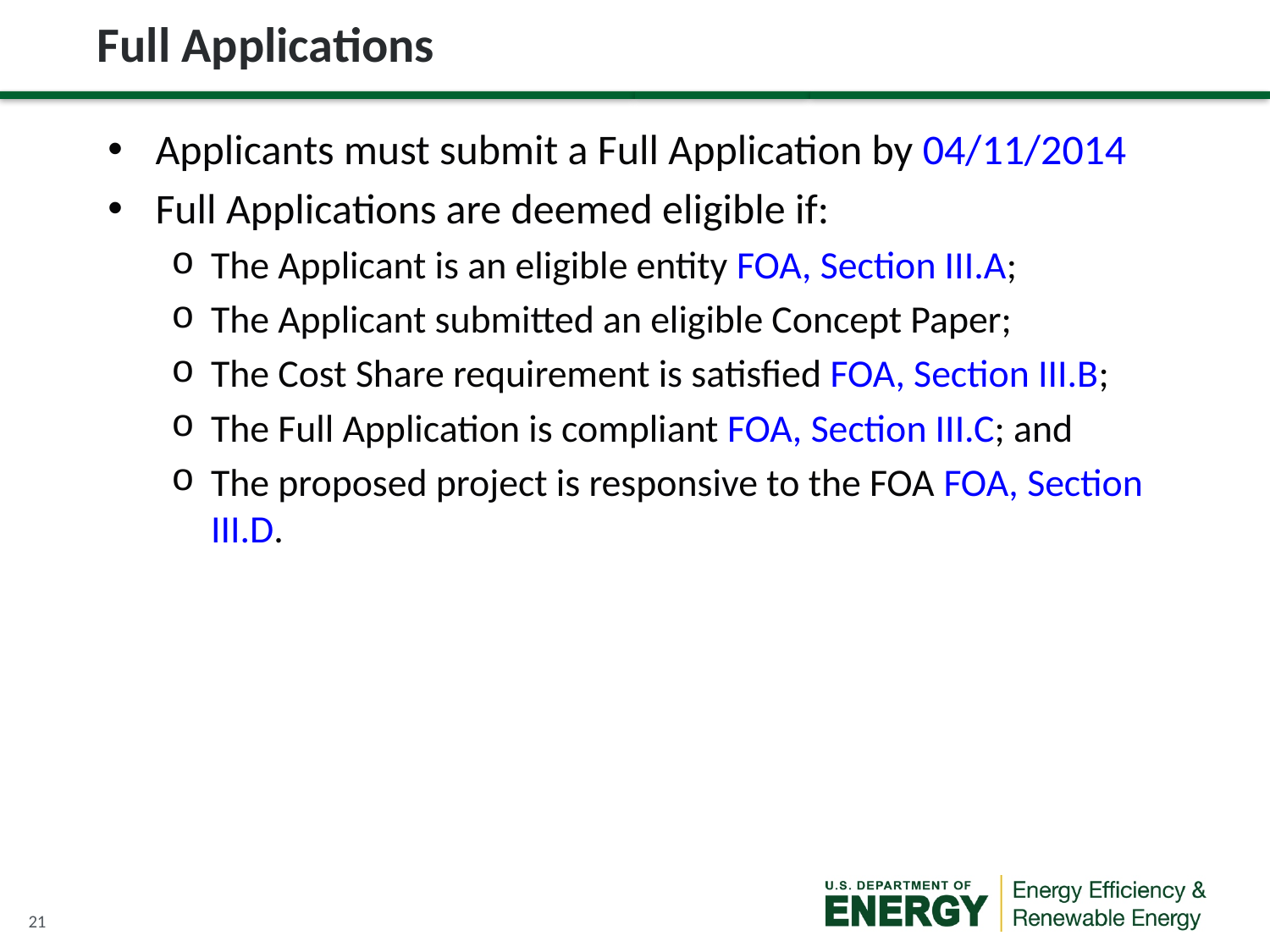

# Full Applications
Applicants must submit a Full Application by 04/11/2014
Full Applications are deemed eligible if:
The Applicant is an eligible entity FOA, Section III.A;
The Applicant submitted an eligible Concept Paper;
The Cost Share requirement is satisfied FOA, Section III.B;
The Full Application is compliant FOA, Section III.C; and
The proposed project is responsive to the FOA FOA, Section III.D.